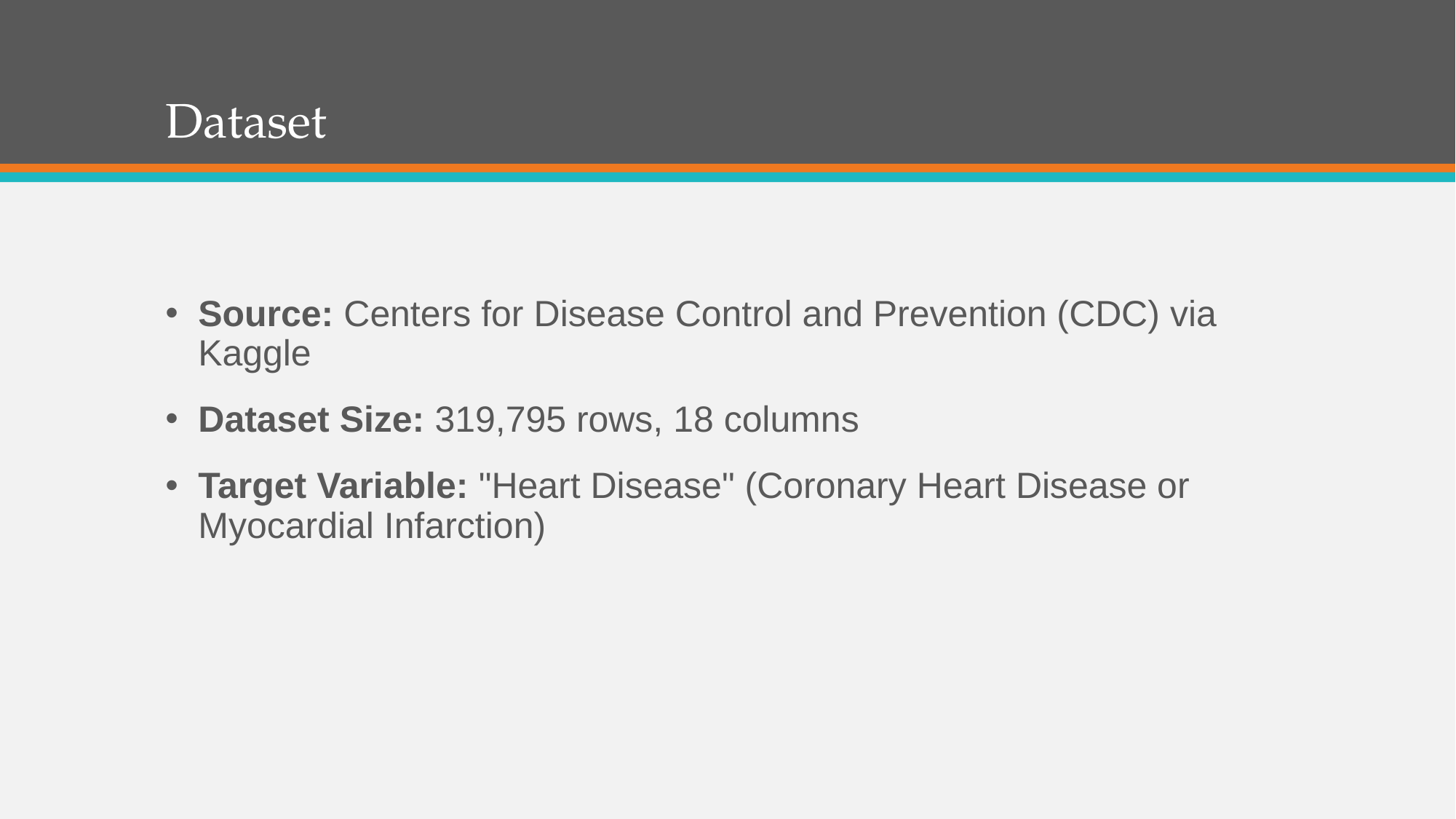

# Dataset

Source: Centers for Disease Control and Prevention (CDC) via Kaggle
Dataset Size: 319,795 rows, 18 columns
Target Variable: "Heart Disease" (Coronary Heart Disease or Myocardial Infarction)